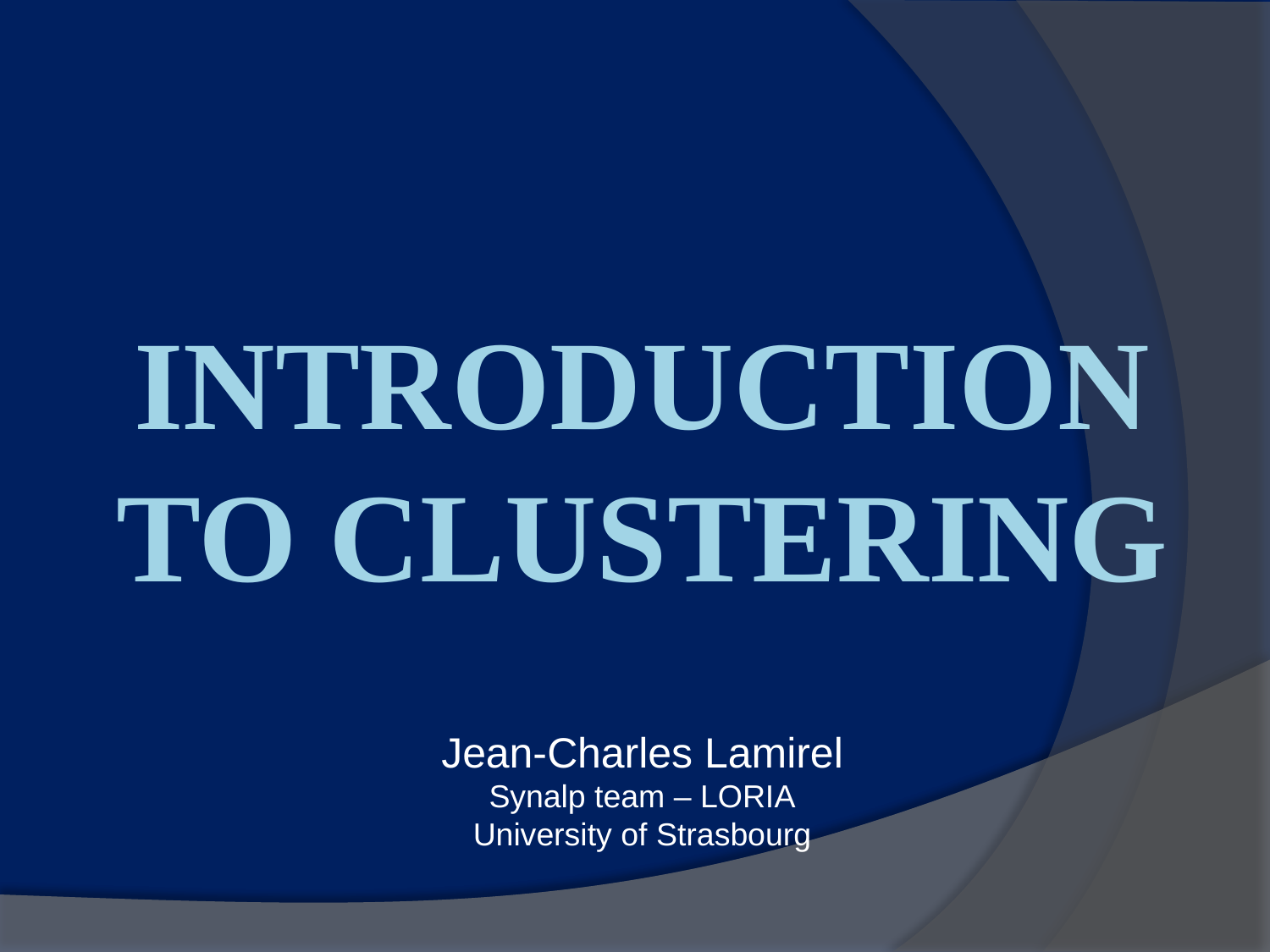

# INTRODUCTION TO CLUSTERING
Jean-Charles Lamirel
Synalp team – LORIA
University of Strasbourg